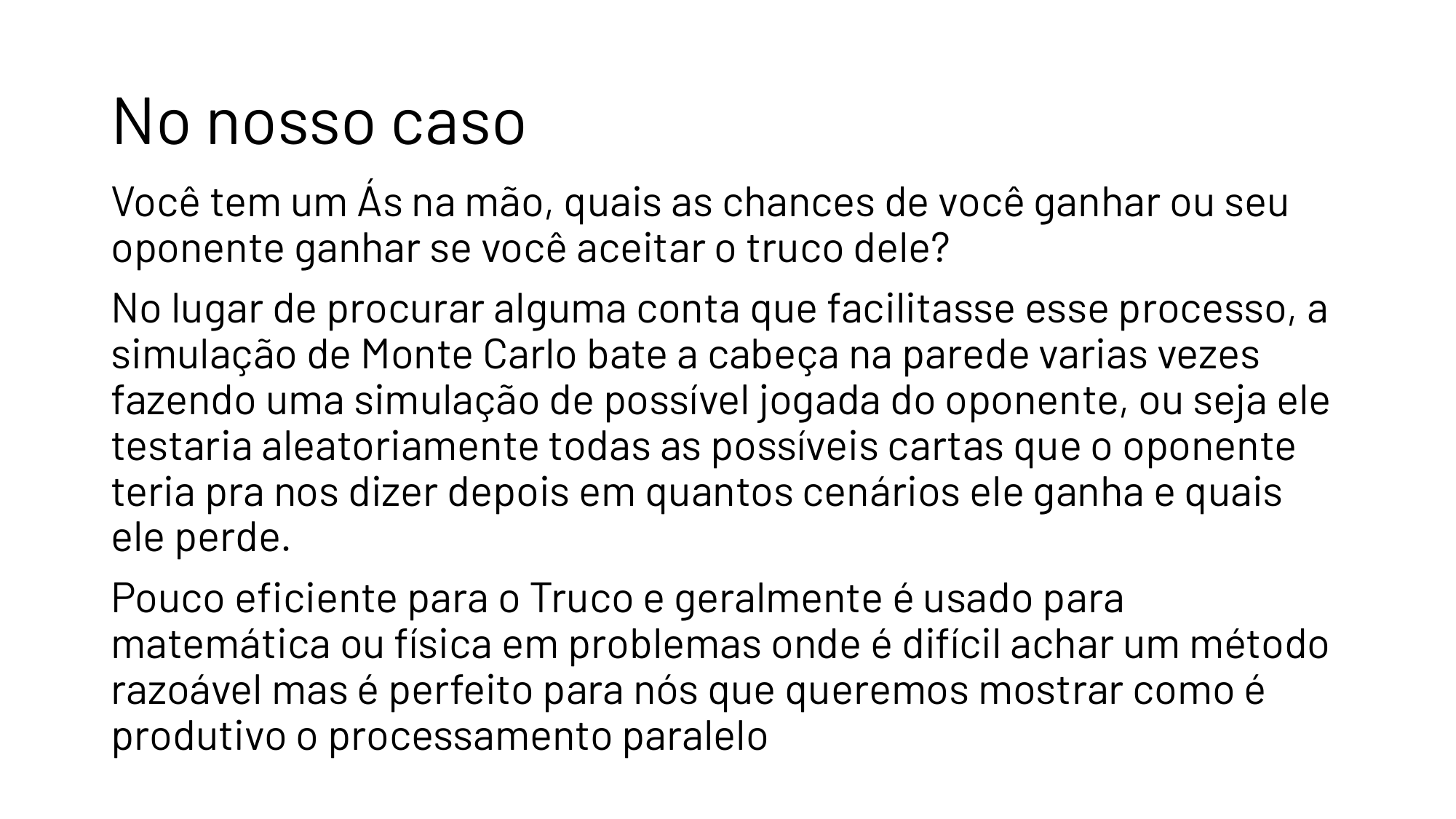

# No nosso caso
Você tem um Ás na mão, quais as chances de você ganhar ou seu oponente ganhar se você aceitar o truco dele?
No lugar de procurar alguma conta que facilitasse esse processo, a simulação de Monte Carlo bate a cabeça na parede varias vezes fazendo uma simulação de possível jogada do oponente, ou seja ele testaria aleatoriamente todas as possíveis cartas que o oponente teria pra nos dizer depois em quantos cenários ele ganha e quais ele perde.
Pouco eficiente para o Truco e geralmente é usado para matemática ou física em problemas onde é difícil achar um método razoável mas é perfeito para nós que queremos mostrar como é produtivo o processamento paralelo